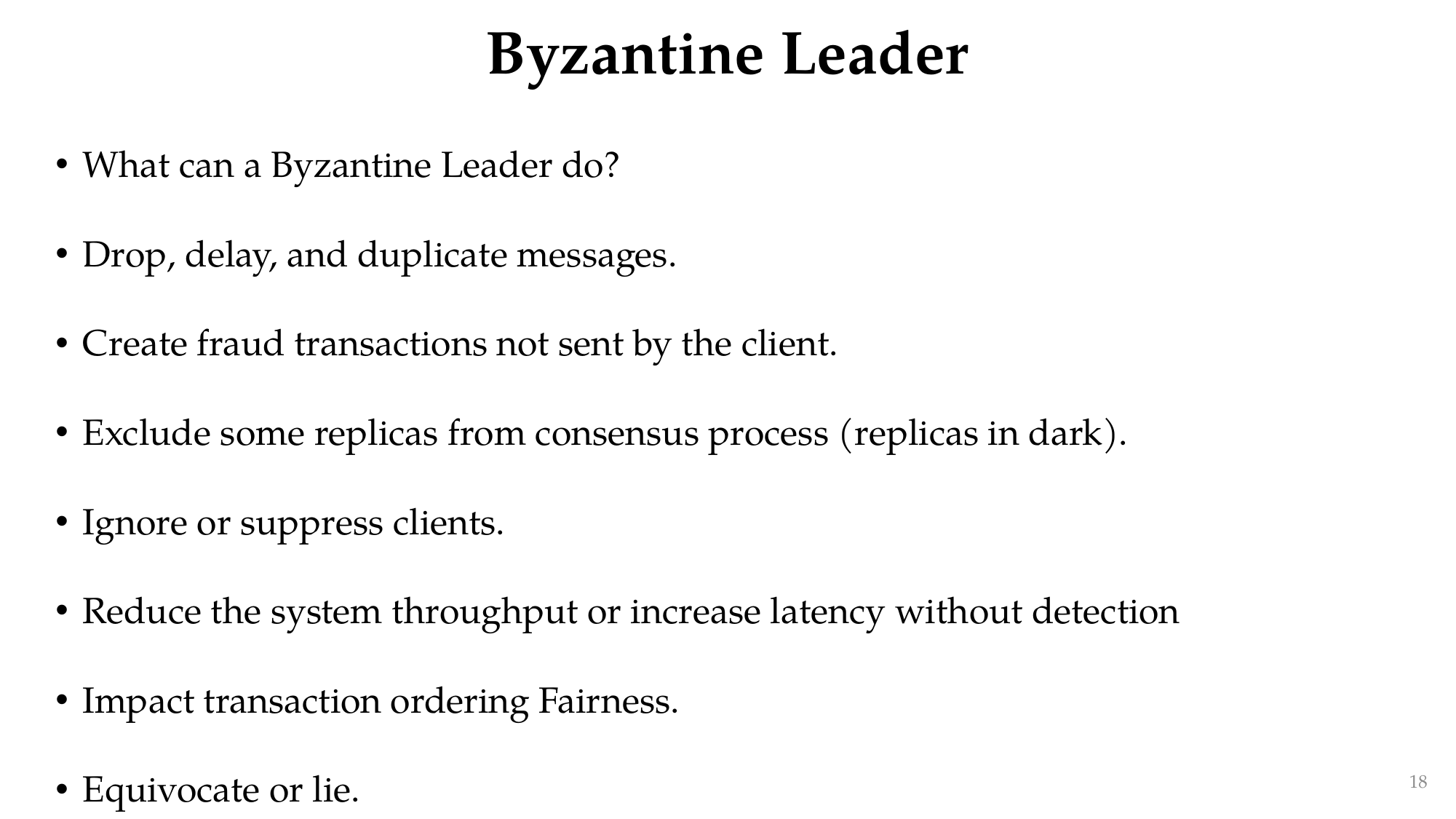

# Byzantine Leader
What can a Byzantine Leader do?

Drop, delay, and duplicate messages.

Create fraud transactions not sent by the client.

Exclude some replicas from consensus process (replicas in dark).

Ignore or suppress clients.

Reduce the system throughput or increase latency without detection

Impact transaction ordering Fairness.

Equivocate or lie.

18